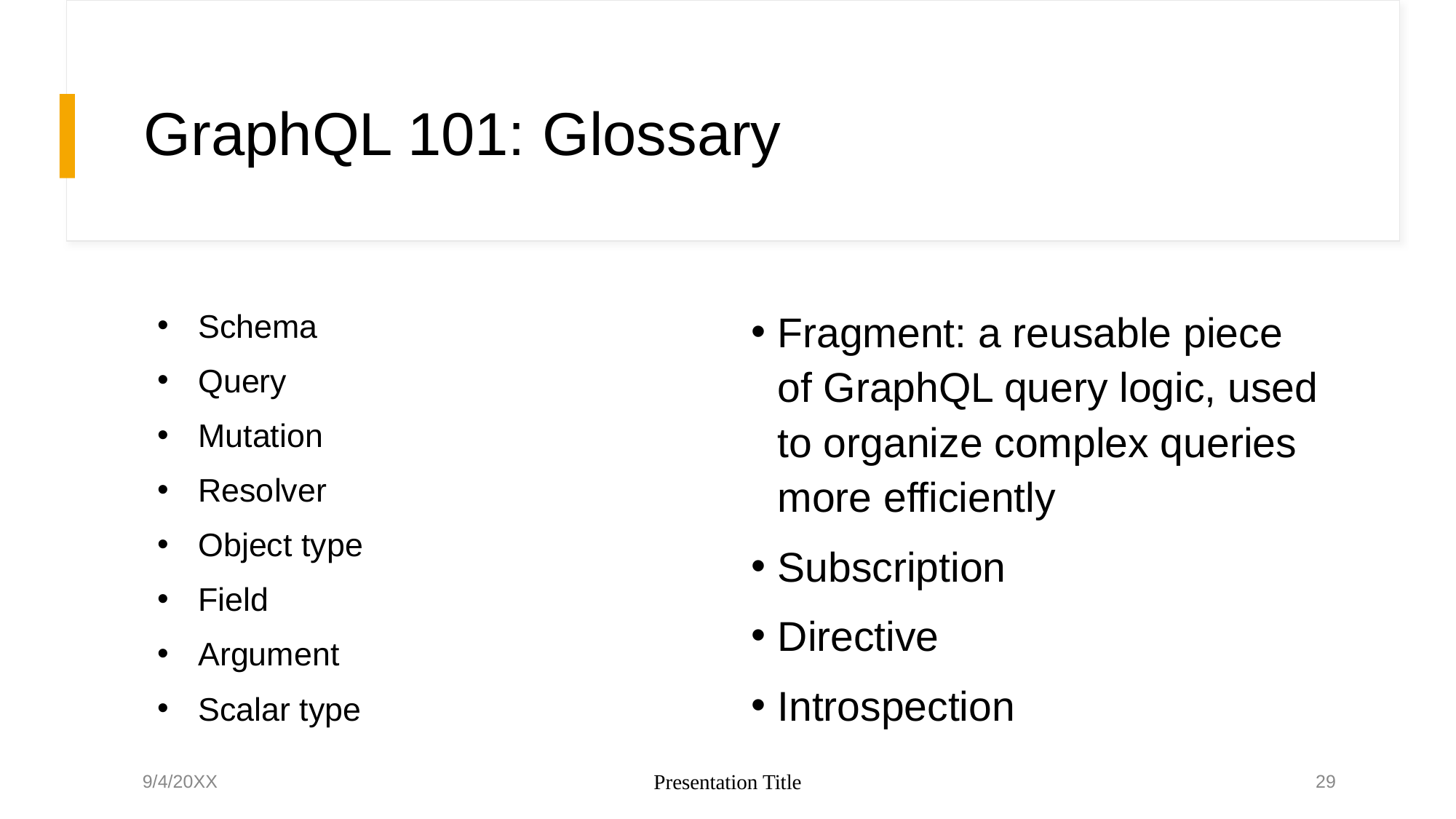

# GraphQL 101: Glossary
Schema
Query
Mutation
Resolver
Object type
Field
Argument
Scalar type
Fragment: a reusable piece of GraphQL query logic, used to organize complex queries more efficiently
Subscription
Directive
Introspection
9/4/20XX
Presentation Title
29